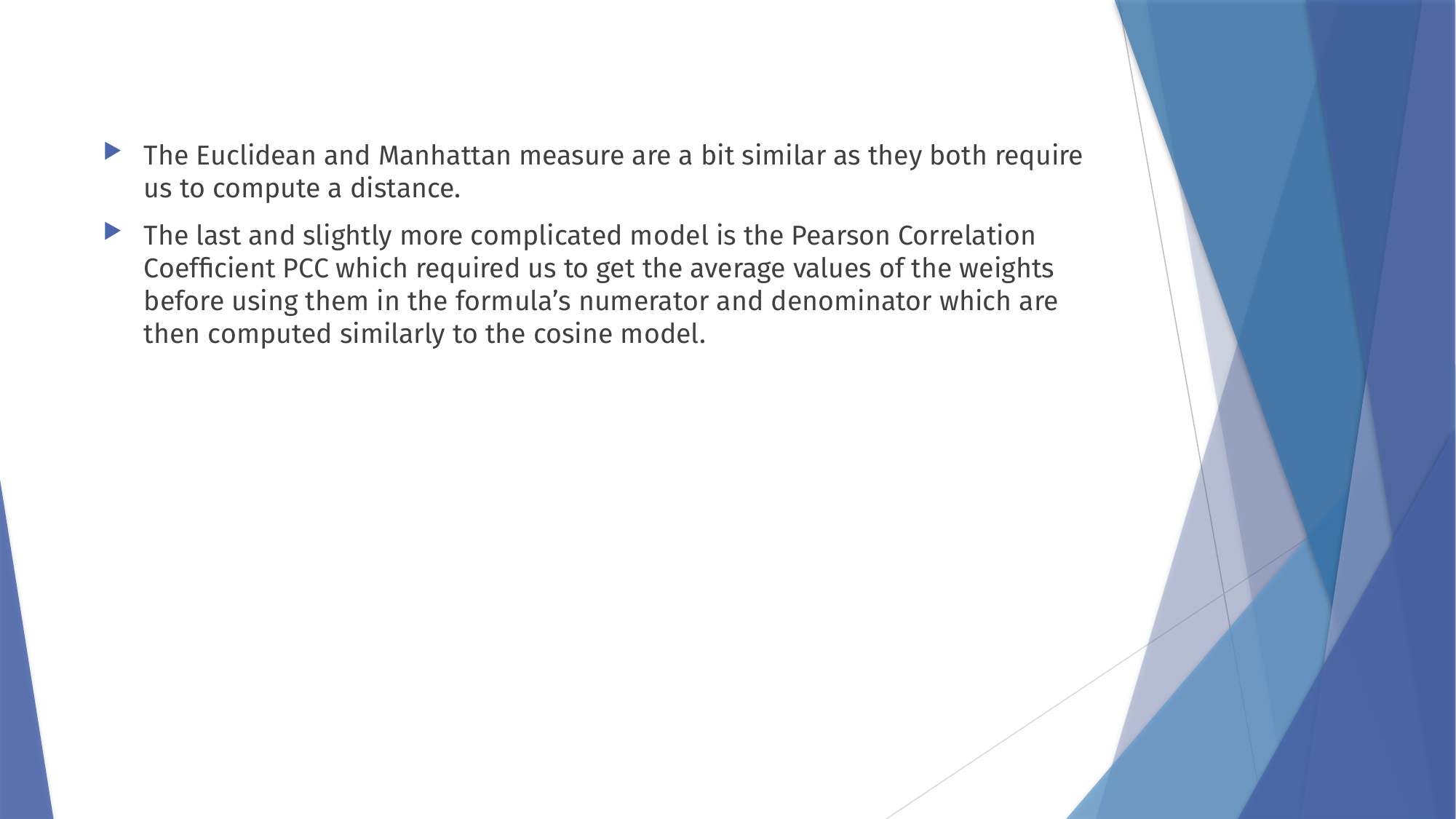

The Euclidean and Manhattan measure are a bit similar as they both require us to compute a distance.
The last and slightly more complicated model is the Pearson Correlation Coefficient PCC which required us to get the average values of the weights before using them in the formula’s numerator and denominator which are then computed similarly to the cosine model.